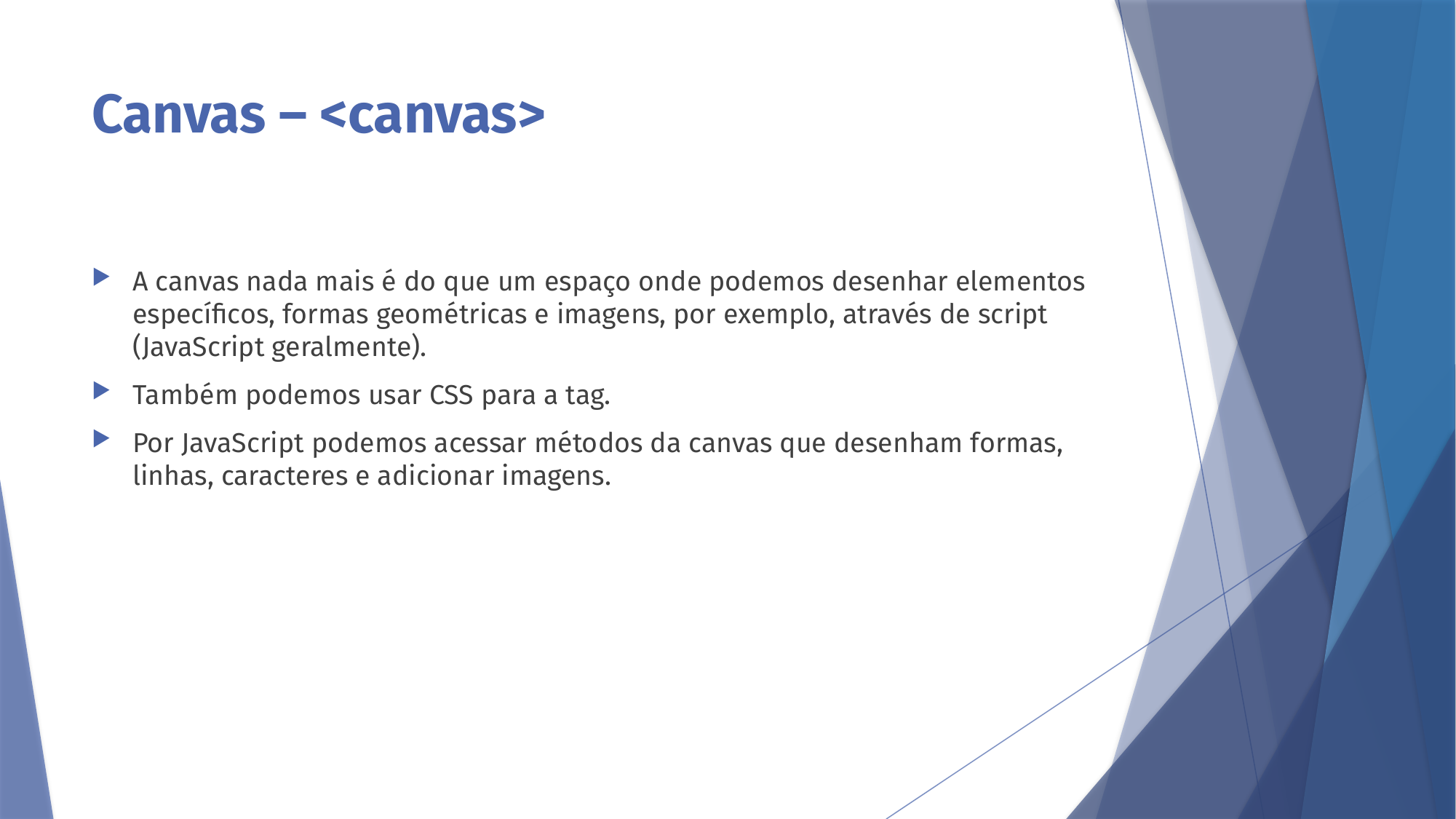

# Canvas – <canvas>
A canvas nada mais é do que um espaço onde podemos desenhar elementos específicos, formas geométricas e imagens, por exemplo, através de script (JavaScript geralmente).
Também podemos usar CSS para a tag.
Por JavaScript podemos acessar métodos da canvas que desenham formas, linhas, caracteres e adicionar imagens.